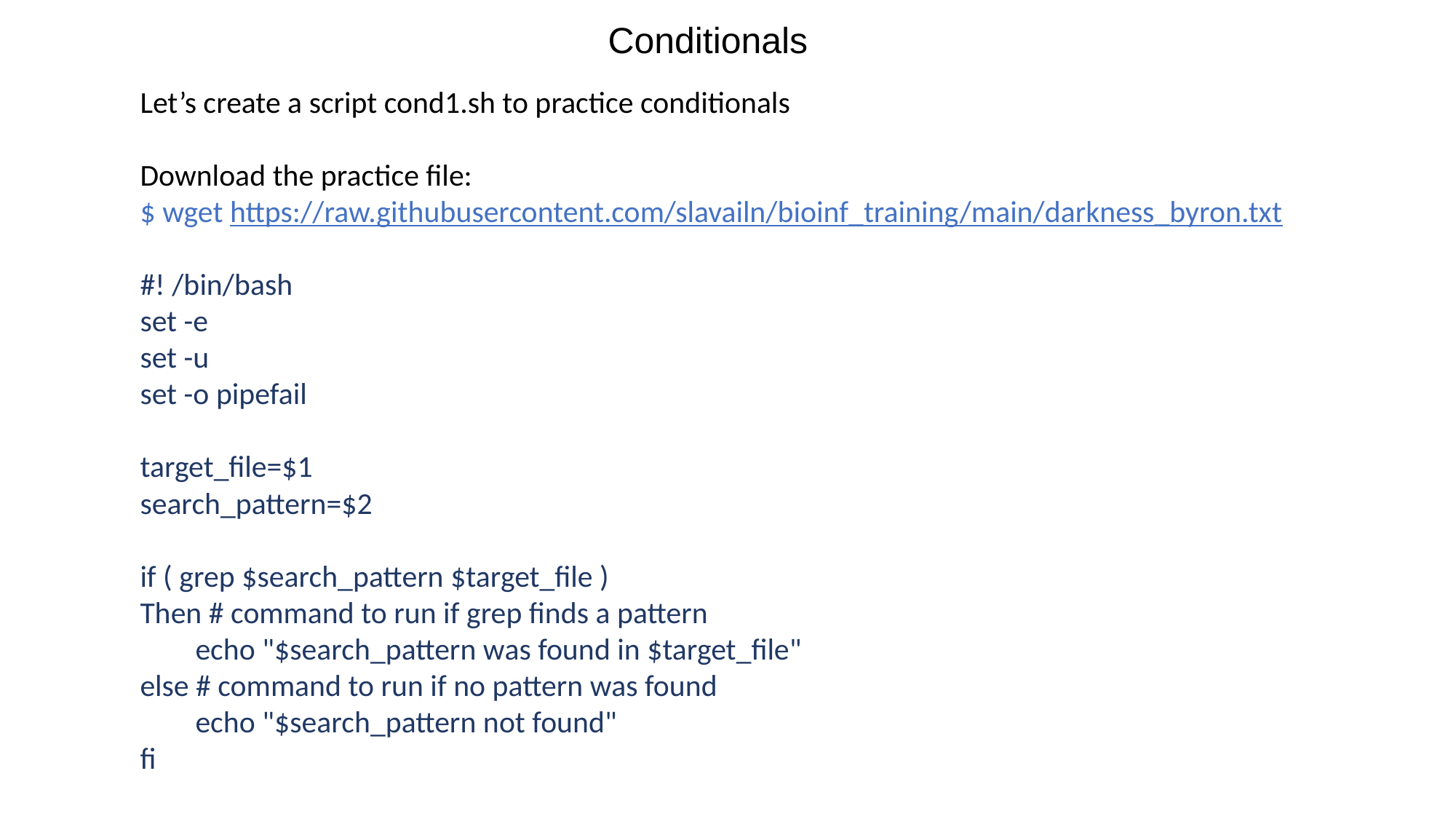

Conditionals
Let’s create a script cond1.sh to practice conditionals

Download the practice file:
$ wget https://raw.githubusercontent.com/slavailn/bioinf_training/main/darkness_byron.txt

#! /bin/bash
set -e
set -u
set -o pipefail

target_file=$1
search_pattern=$2

if ( grep $search_pattern $target_file )
Then # command to run if grep finds a pattern
        echo "$search_pattern was found in $target_file"
else # command to run if no pattern was found
        echo "$search_pattern not found"
fi